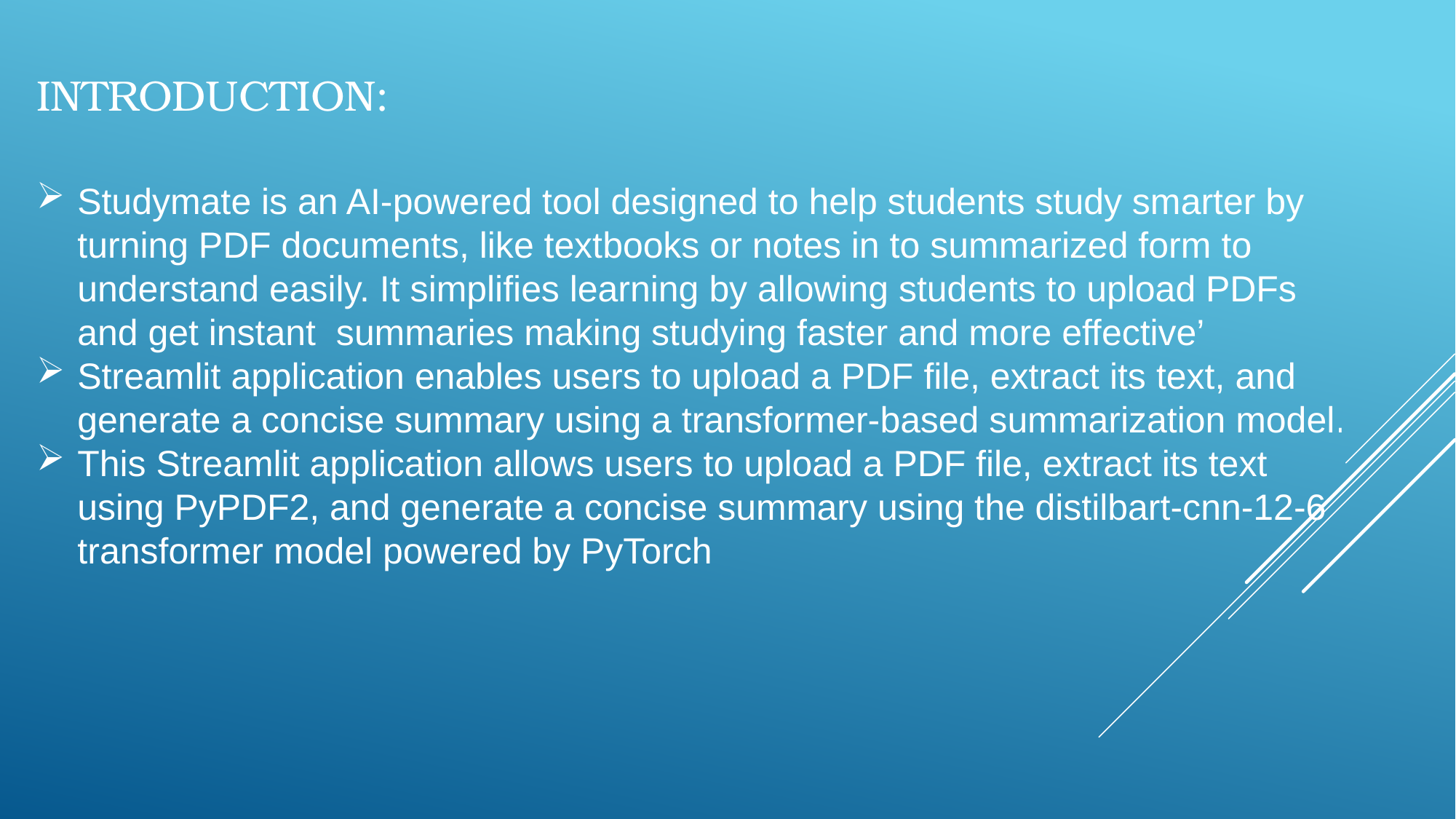

INTRODUCTION:
Studymate is an AI-powered tool designed to help students study smarter by turning PDF documents, like textbooks or notes in to summarized form to understand easily. It simplifies learning by allowing students to upload PDFs and get instant  summaries making studying faster and more effective’
Streamlit application enables users to upload a PDF file, extract its text, and generate a concise summary using a transformer-based summarization model.
This Streamlit application allows users to upload a PDF file, extract its text using PyPDF2, and generate a concise summary using the distilbart-cnn-12-6 transformer model powered by PyTorch